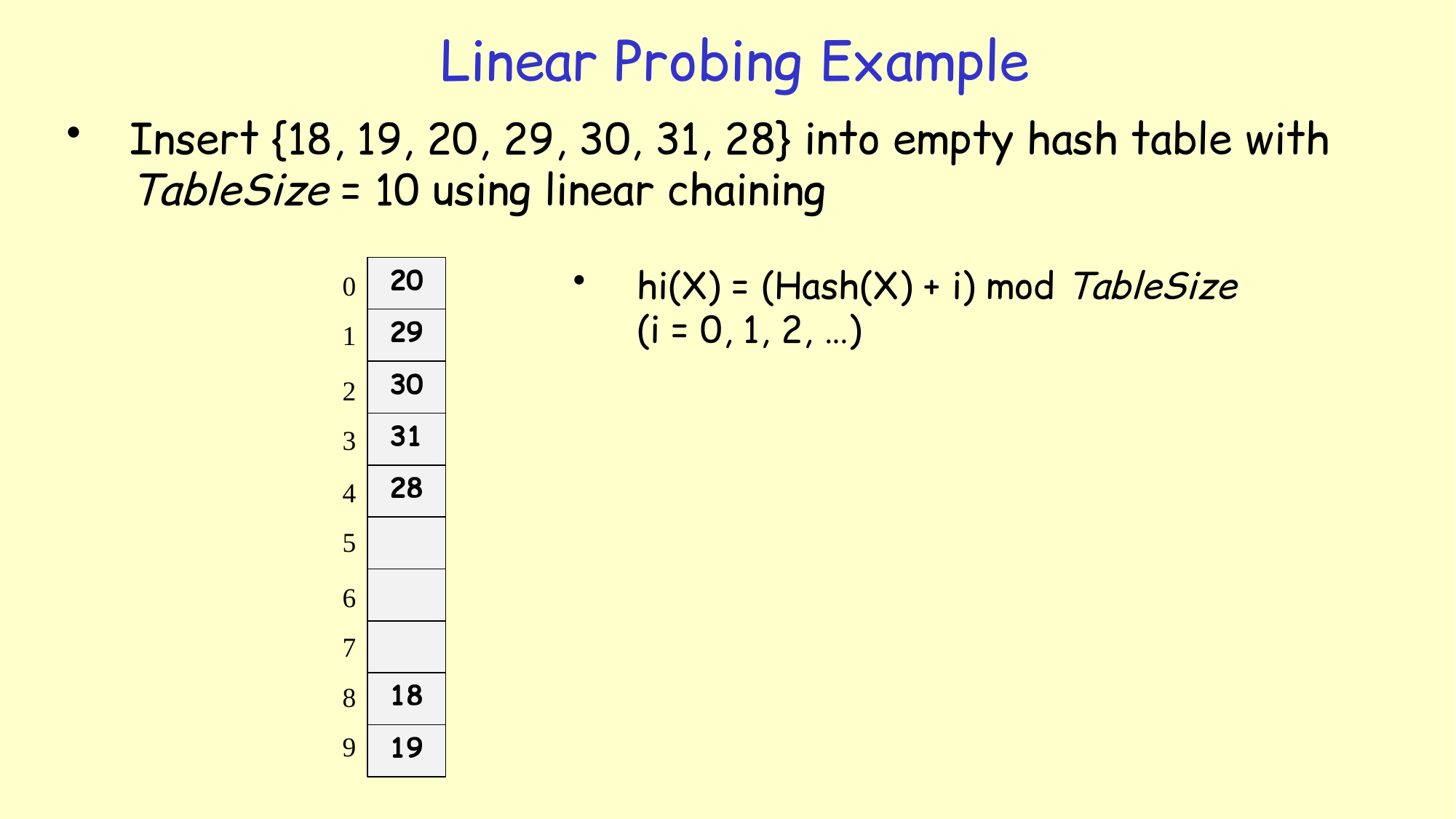

# Linear Probing Example
Insert {18, 19, 20, 29, 30, 31, 28} into empty hash table with TableSize = 10 using linear chaining
hi(X) = (Hash(X) + i) mod TableSize (i = 0, 1, 2, …)

20
0
29
1
30
2
31
3
28
4

5

6

7
18
8
9
19